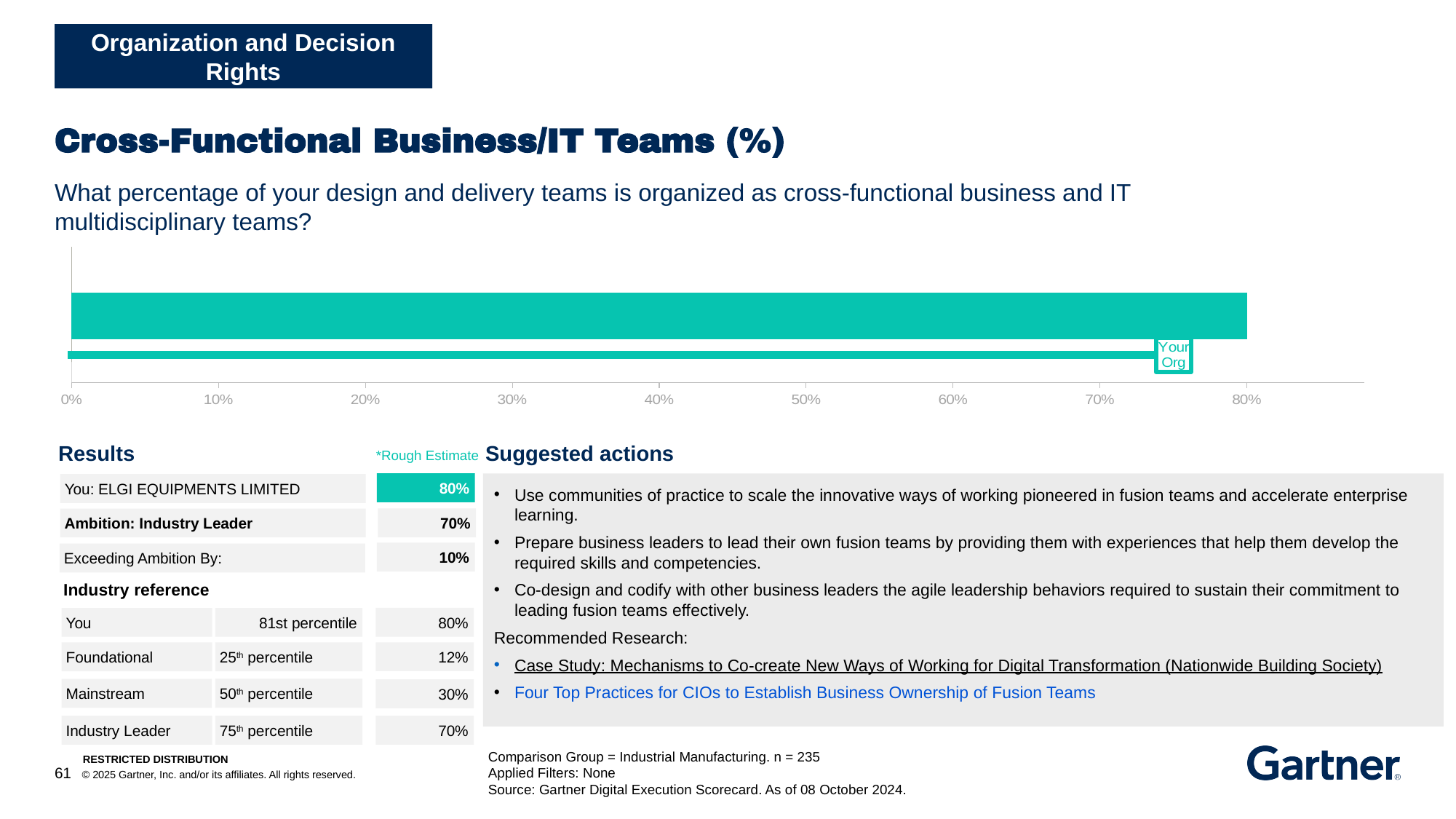

Organization and Decision Rights
Cross-Functional Business/IT Teams (%)
What percentage of your design and delivery teams is organized as cross-functional business and IT multidisciplinary teams?

### Chart

| Category | No data provided 1 | No data provided 2 | No Benchmark Available Yet | Benchmark Unavailable 2 | Client KPI GAP is better than Comparison 1 | Client KPI GAP is better than Comparison 2 | Client KPI GAP is worse than Comparison 1 | Client KPI GAP is worse than Comparison 2 | You no data provided | No Benchmark Available Yet | You better than comparison | You worse than comparison | Low Cohort Value as Target | Low Cohort Value | Median Cohort Value as Target | Median Cohort as Target | High Cohort Value as Target | High Cohort Value |
|---|---|---|---|---|---|---|---|---|---|---|---|---|---|---|---|---|---|---|
Results
Suggested actions
*Rough Estimate
80%
Use communities of practice to scale the innovative ways of working pioneered in fusion teams and accelerate enterprise learning.
Prepare business leaders to lead their own fusion teams by providing them with experiences that help them develop the required skills and competencies.
Co-design and codify with other business leaders the agile leadership behaviors required to sustain their commitment to leading fusion teams effectively.
Recommended Research:
Case Study: Mechanisms to Co-create New Ways of Working for Digital Transformation (Nationwide Building Society)
Four Top Practices for CIOs to Establish Business Ownership of Fusion Teams

You: ELGI EQUIPMENTS LIMITED
70%
Ambition: Industry Leader
10%
Exceeding Ambition By:
Industry reference
80%
You
81st percentile
12%
Foundational
25th percentile
50th percentile
Mainstream
30%
Industry Leader
75th percentile
70%
Comparison Group = Industrial Manufacturing. n = 235
Applied Filters: None
Source: Gartner Digital Execution Scorecard. As of 08 October 2024.